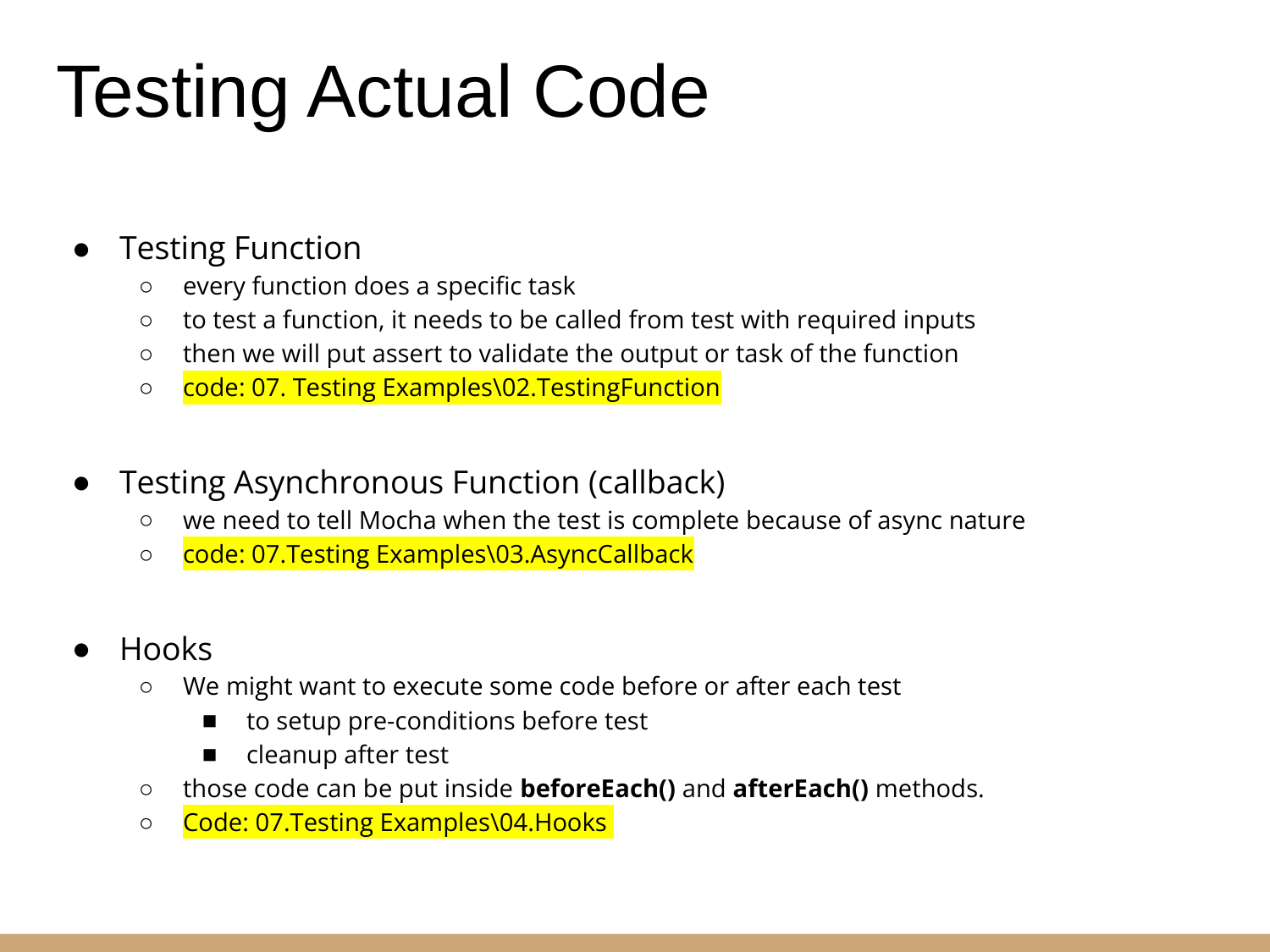

# Testing Actual Code
Testing Function
every function does a specific task
to test a function, it needs to be called from test with required inputs
then we will put assert to validate the output or task of the function
code: 07. Testing Examples\02.TestingFunction

Testing Asynchronous Function (callback)
we need to tell Mocha when the test is complete because of async nature
code: 07.Testing Examples\03.AsyncCallback

Hooks
We might want to execute some code before or after each test
to setup pre-conditions before test
cleanup after test
those code can be put inside beforeEach() and afterEach() methods.
Code: 07.Testing Examples\04.Hooks